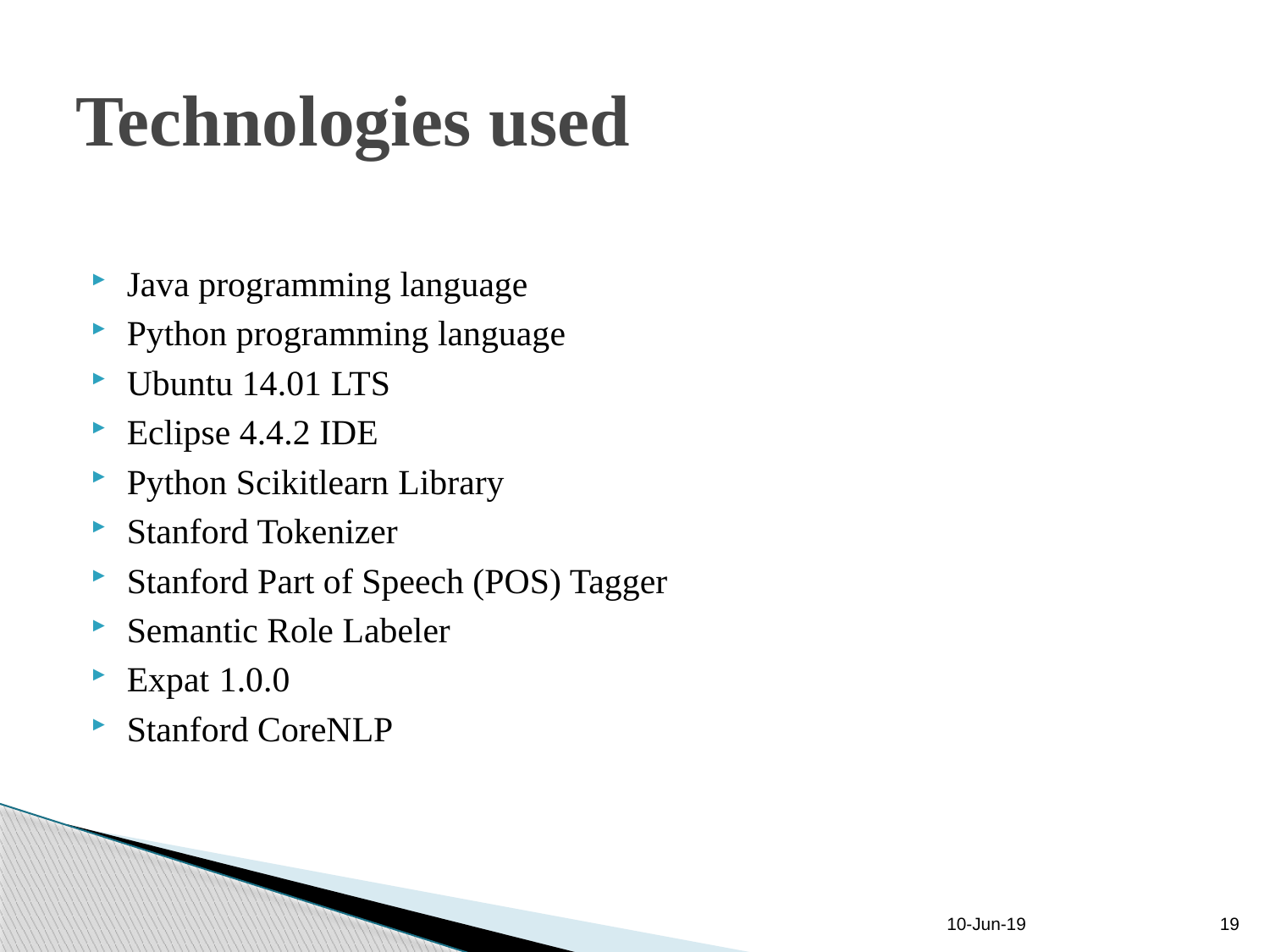

# Technologies used

Java programming language
Python programming language
Ubuntu 14.01 LTS
Eclipse 4.4.2 IDE
Python Scikitlearn Library
Stanford Tokenizer
Stanford Part of Speech (POS) Tagger
Semantic Role Labeler
Expat 1.0.0
Stanford CoreNLP

10-Jun-19
19